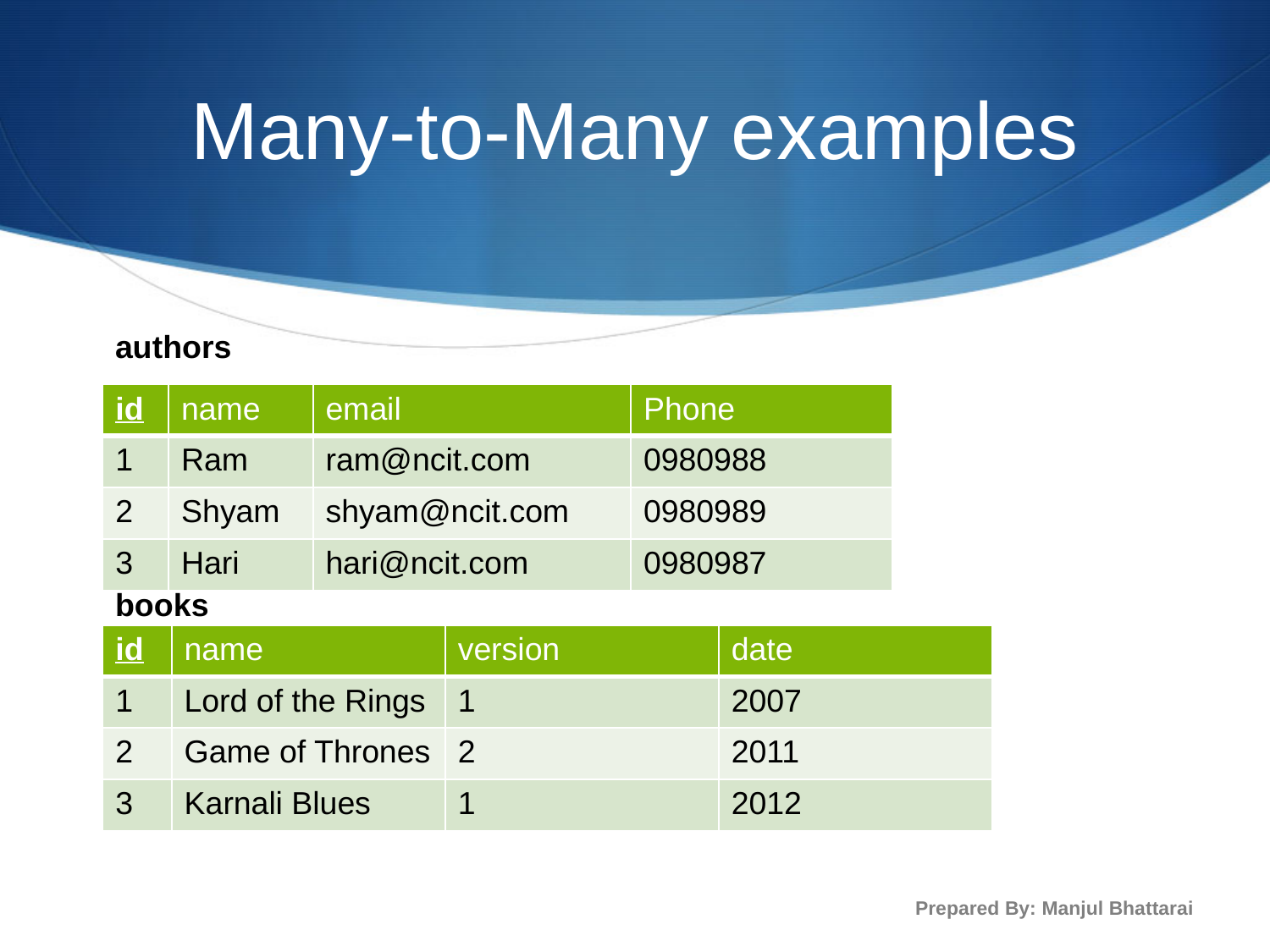

# Many-to-Many examples
authors

| id | name | email | Phone |
| --- | --- | --- | --- |
| 1 | Ram | ram@ncit.com | 0980988 |
| 2 | Shyam | shyam@ncit.com | 0980989 |
| 3 | Hari | hari@ncit.com | 0980987 |
books
| id | name | version | date |
| --- | --- | --- | --- |
| 1 | Lord of the Rings | 1 | 2007 |
| 2 | Game of Thrones | 2 | 2011 |
| 3 | Karnali Blues | 1 | 2012 |
Prepared By: Manjul Bhattarai